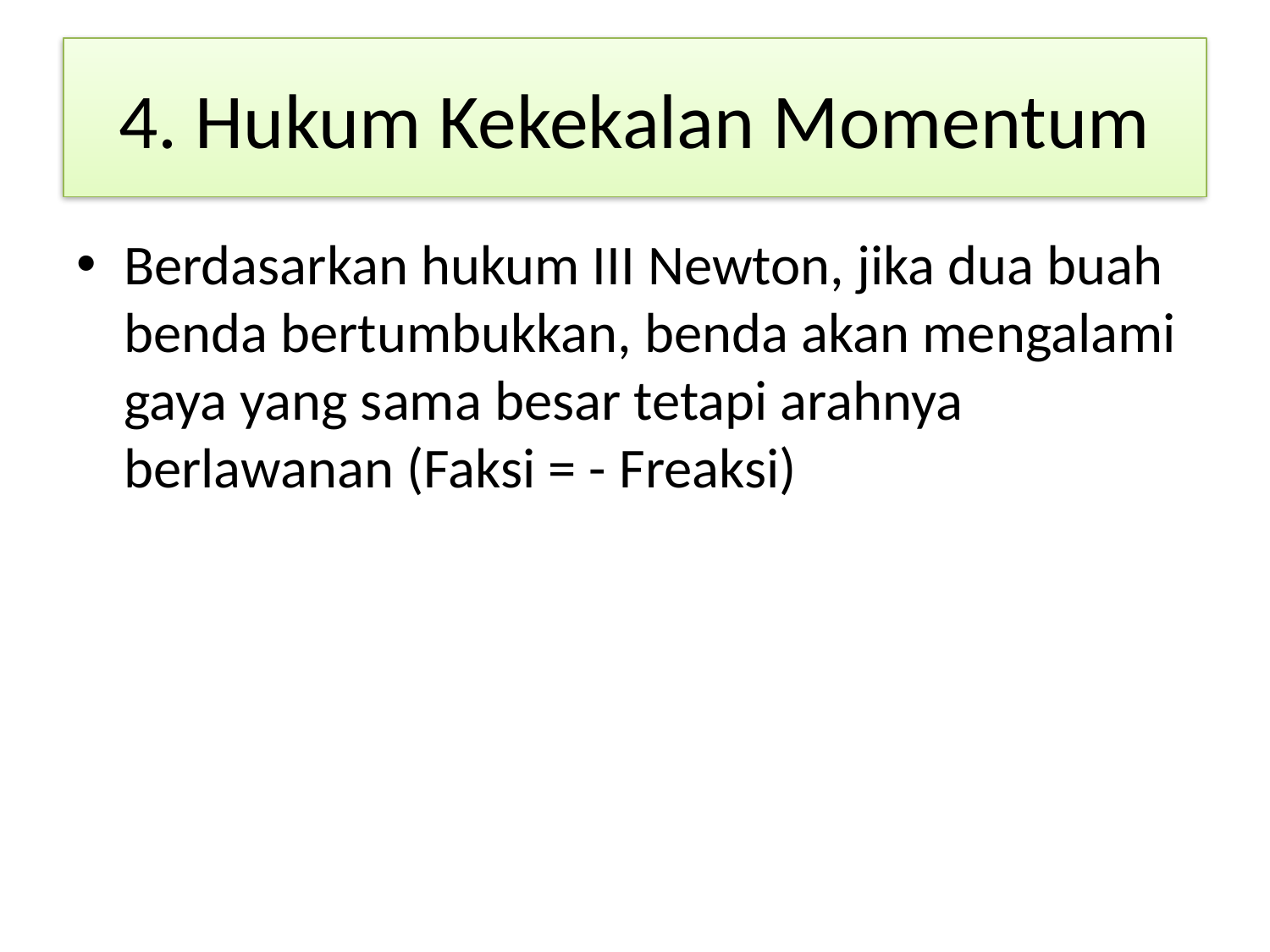

# 4. Hukum Kekekalan Momentum
Berdasarkan hukum III Newton, jika dua buah benda bertumbukkan, benda akan mengalami gaya yang sama besar tetapi arahnya berlawanan (Faksi = - Freaksi)